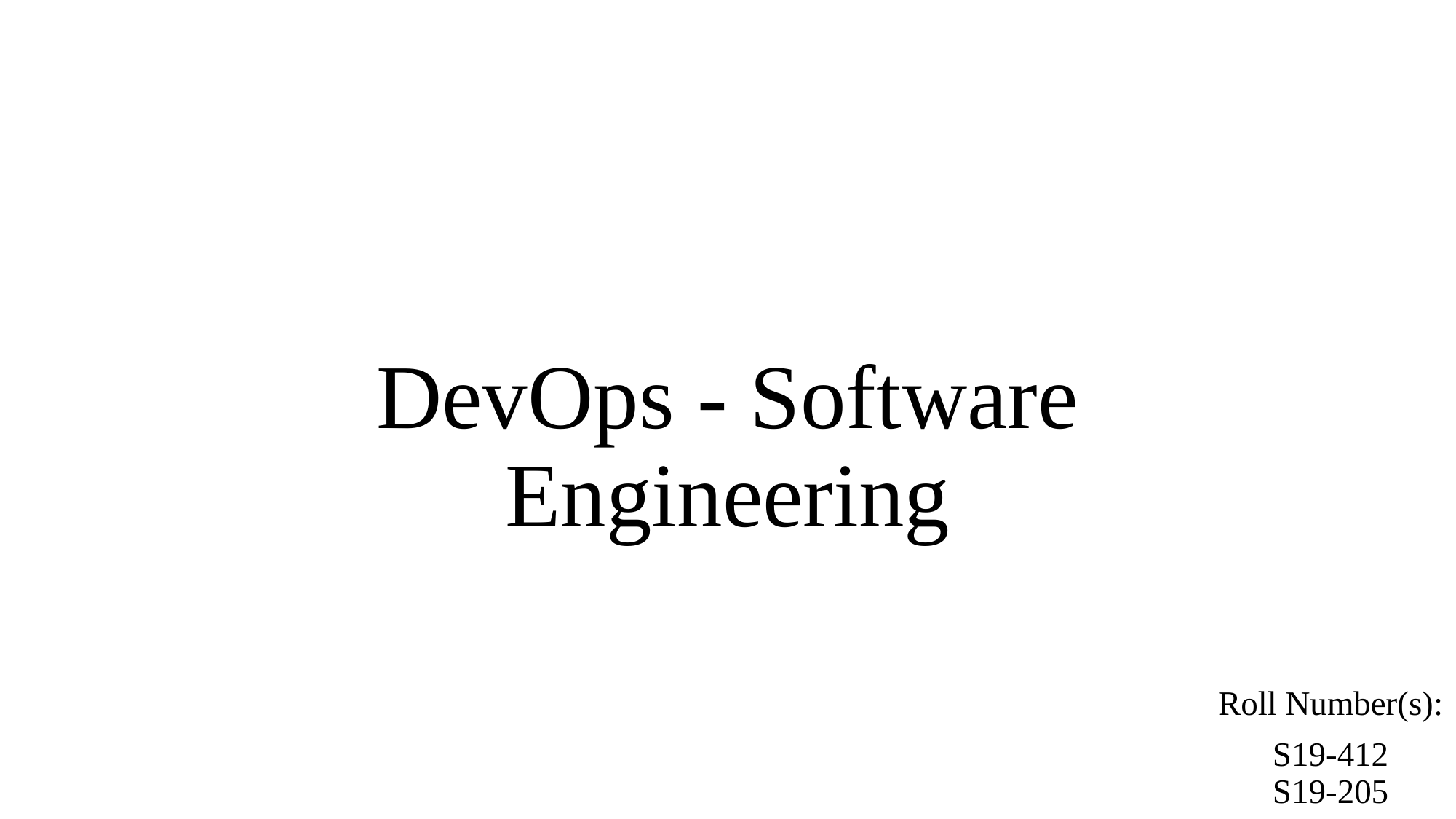

# DevOps - Software Engineering
Roll Number(s):
S19-412
S19-205